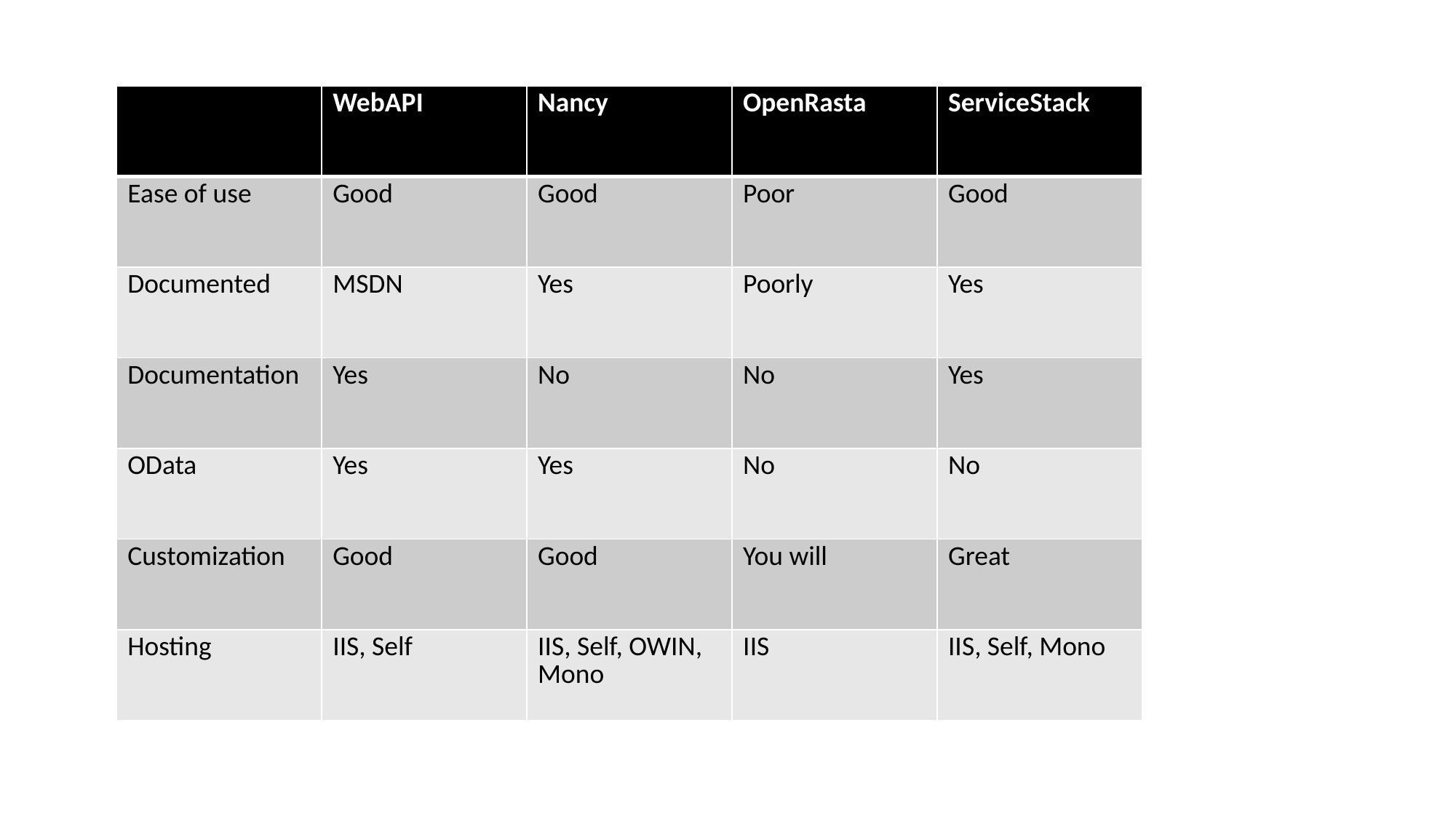

|  | WebAPI | Nancy | OpenRasta | ServiceStack |
| --- | --- | --- | --- | --- |
| Ease of use | Good | Good | Poor | Good |
| Documented | MSDN | Yes | Poorly | Yes |
| Documentation | Yes | No | No | Yes |
| OData | Yes | Yes | No | No |
| Customization | Good | Good | You will | Great |
| Hosting | IIS, Self | IIS, Self, OWIN, Mono | IIS | IIS, Self, Mono |